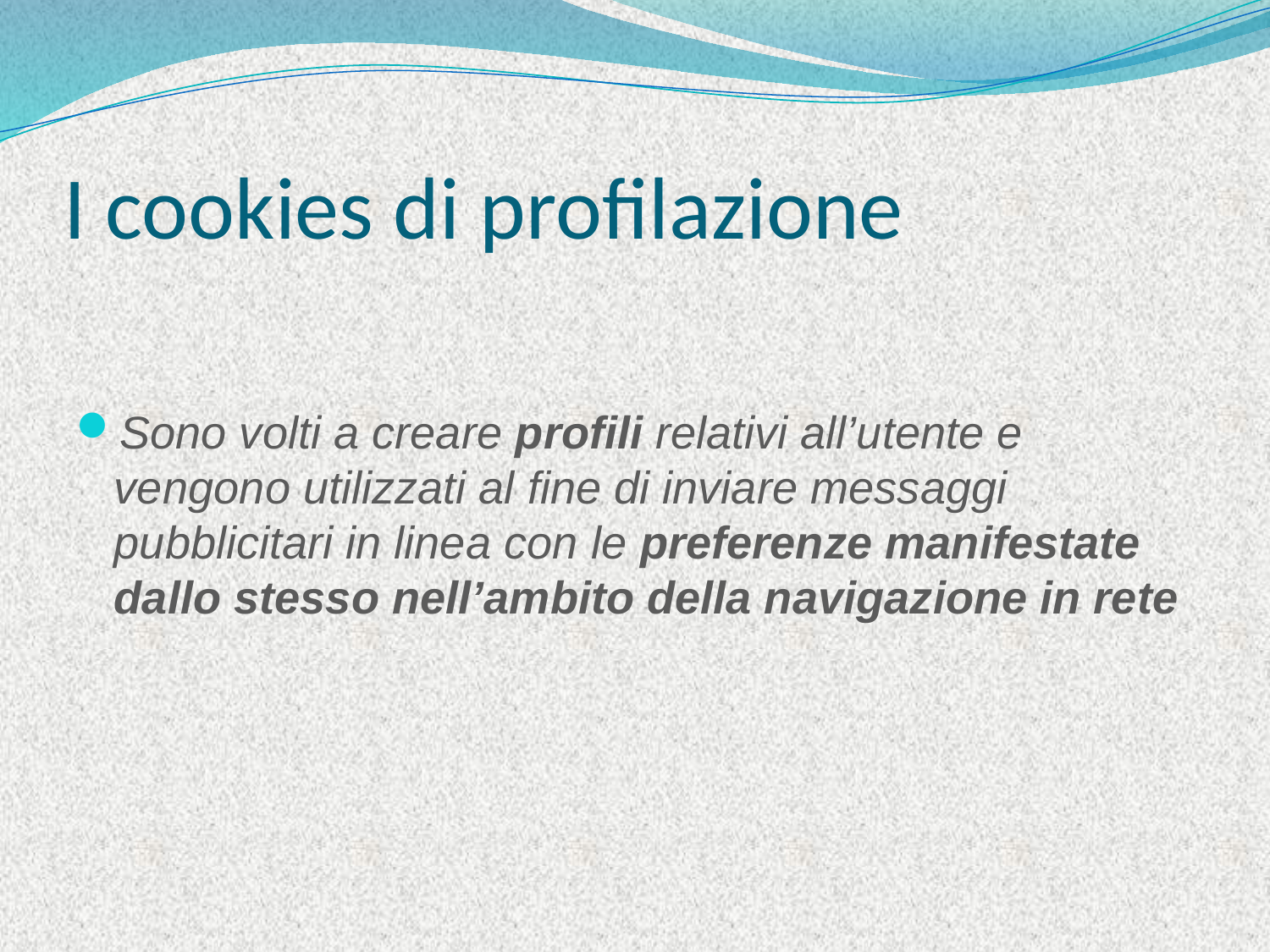

# I cookies di profilazione

Sono volti a creare profili relativi all’utente e vengono utilizzati al fine di inviare messaggi pubblicitari in linea con le preferenze manifestate dallo stesso nell’ambito della navigazione in rete